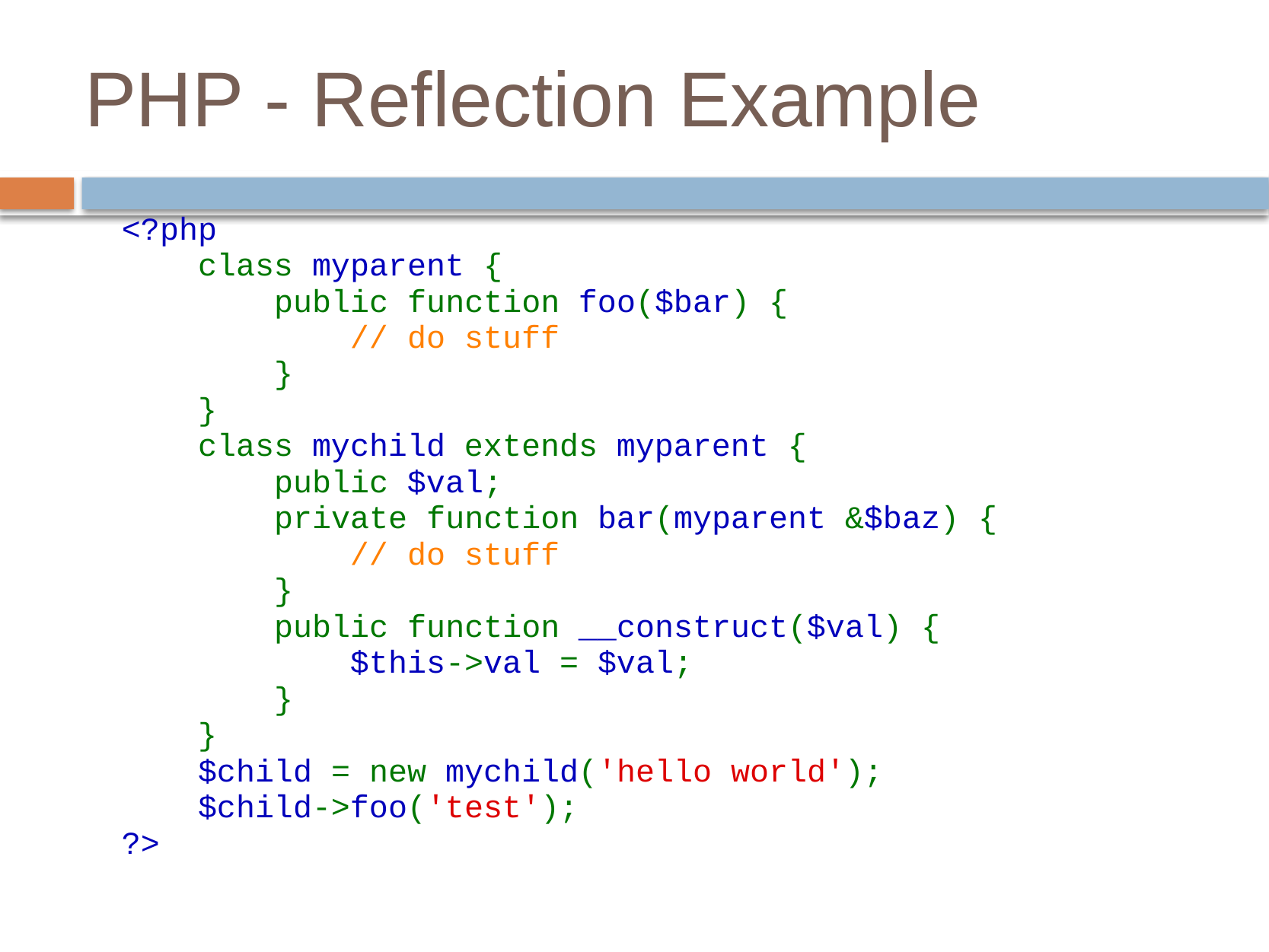

# PHP - Reflection Example
<?php
    class myparent {
        public function foo($bar) {
            // do stuff
        }
    }
    class mychild extends myparent {
        public $val;
        private function bar(myparent &$baz) {
            // do stuff
        }
        public function __construct($val) {
            $this->val = $val;
        }
    }
    $child = new mychild('hello world');
    $child->foo('test');
?>